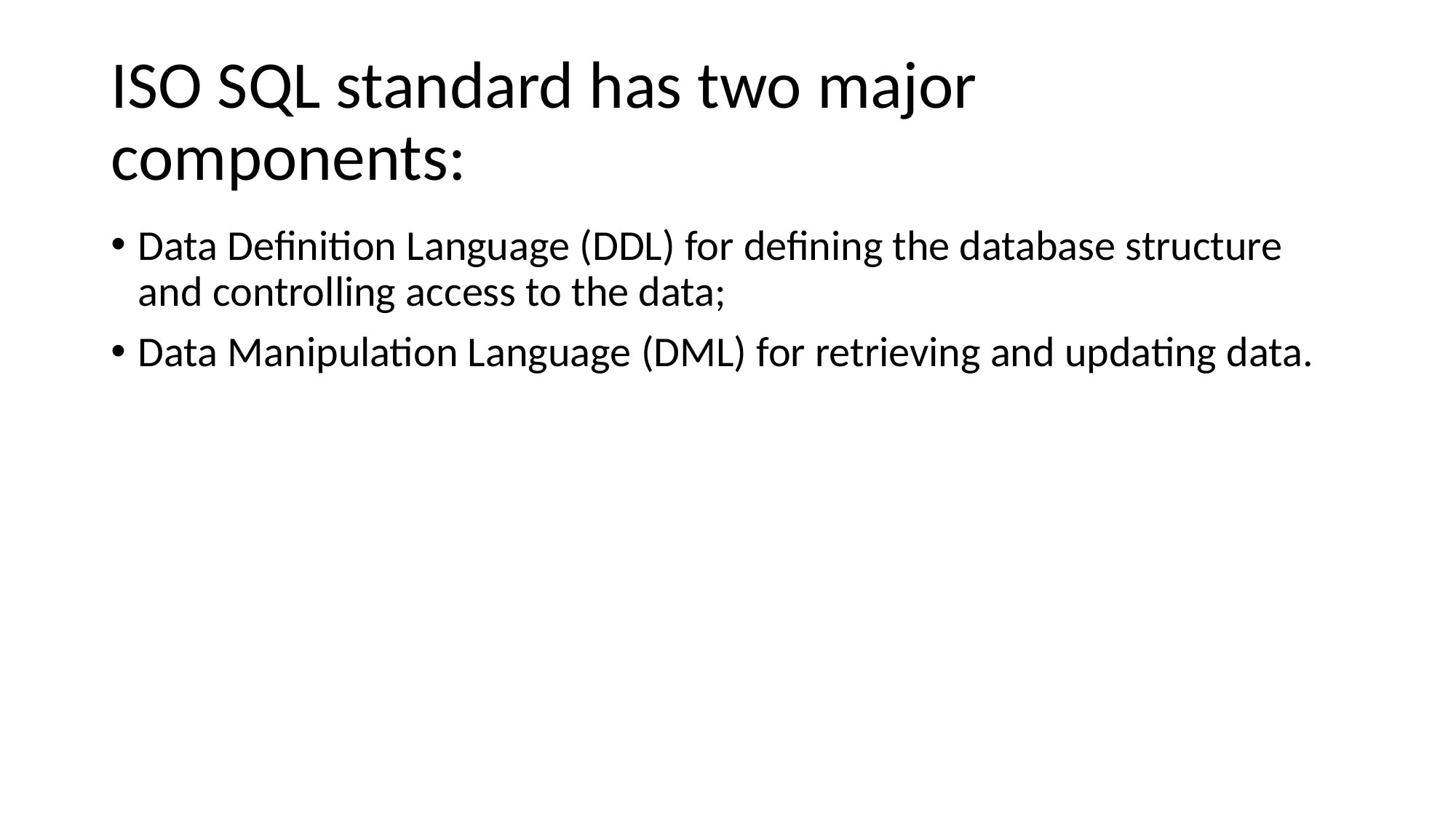

# ISO SQL standard has two major components:
Data Definition Language (DDL) for defining the database structure and controlling access to the data;
Data Manipulation Language (DML) for retrieving and updating data.